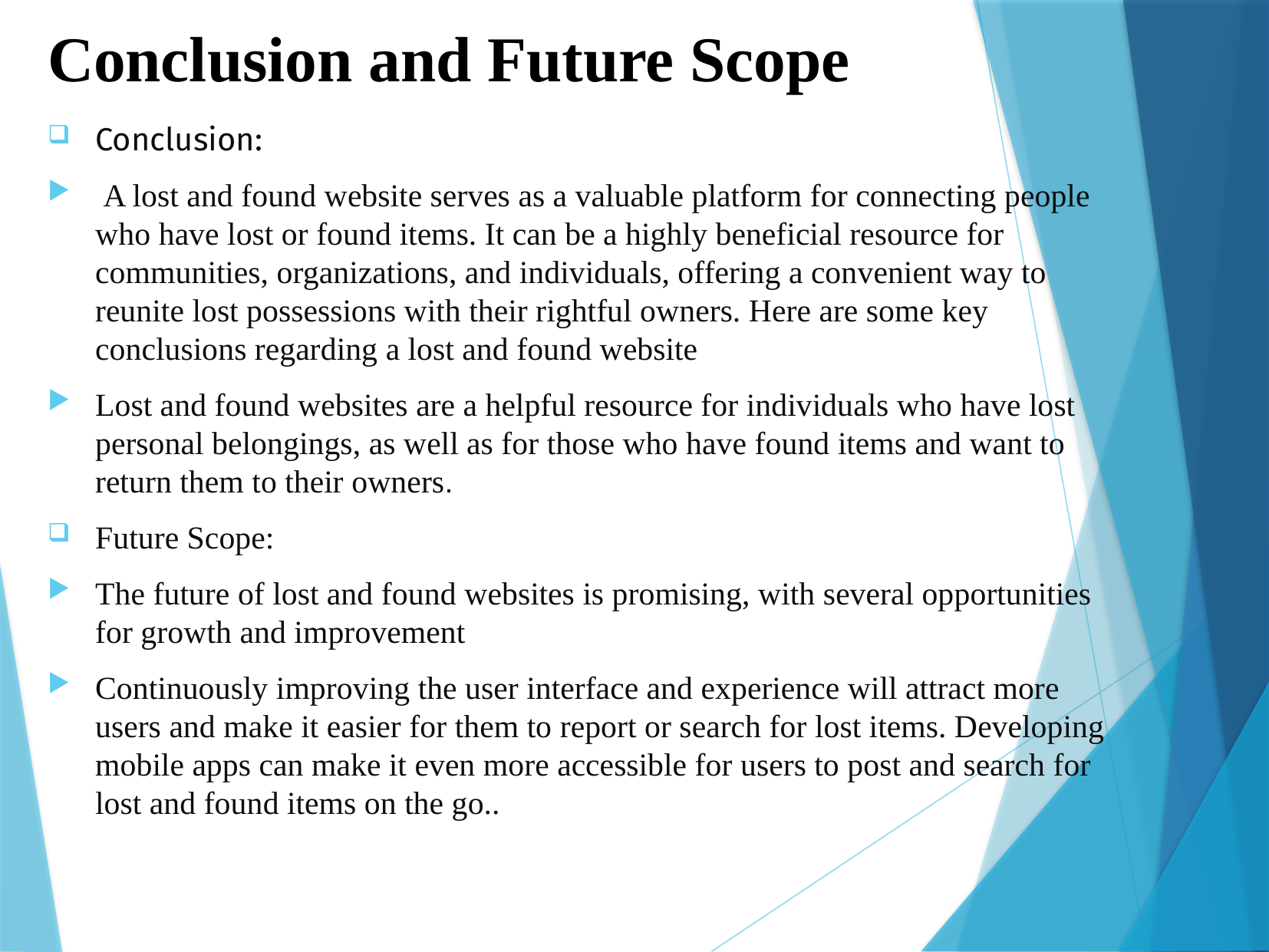

# Conclusion and Future Scope
Conclusion:
 A lost and found website serves as a valuable platform for connecting people who have lost or found items. It can be a highly beneficial resource for communities, organizations, and individuals, offering a convenient way to reunite lost possessions with their rightful owners. Here are some key conclusions regarding a lost and found website
Lost and found websites are a helpful resource for individuals who have lost personal belongings, as well as for those who have found items and want to return them to their owners.
Future Scope:
The future of lost and found websites is promising, with several opportunities for growth and improvement
Continuously improving the user interface and experience will attract more users and make it easier for them to report or search for lost items. Developing mobile apps can make it even more accessible for users to post and search for lost and found items on the go..